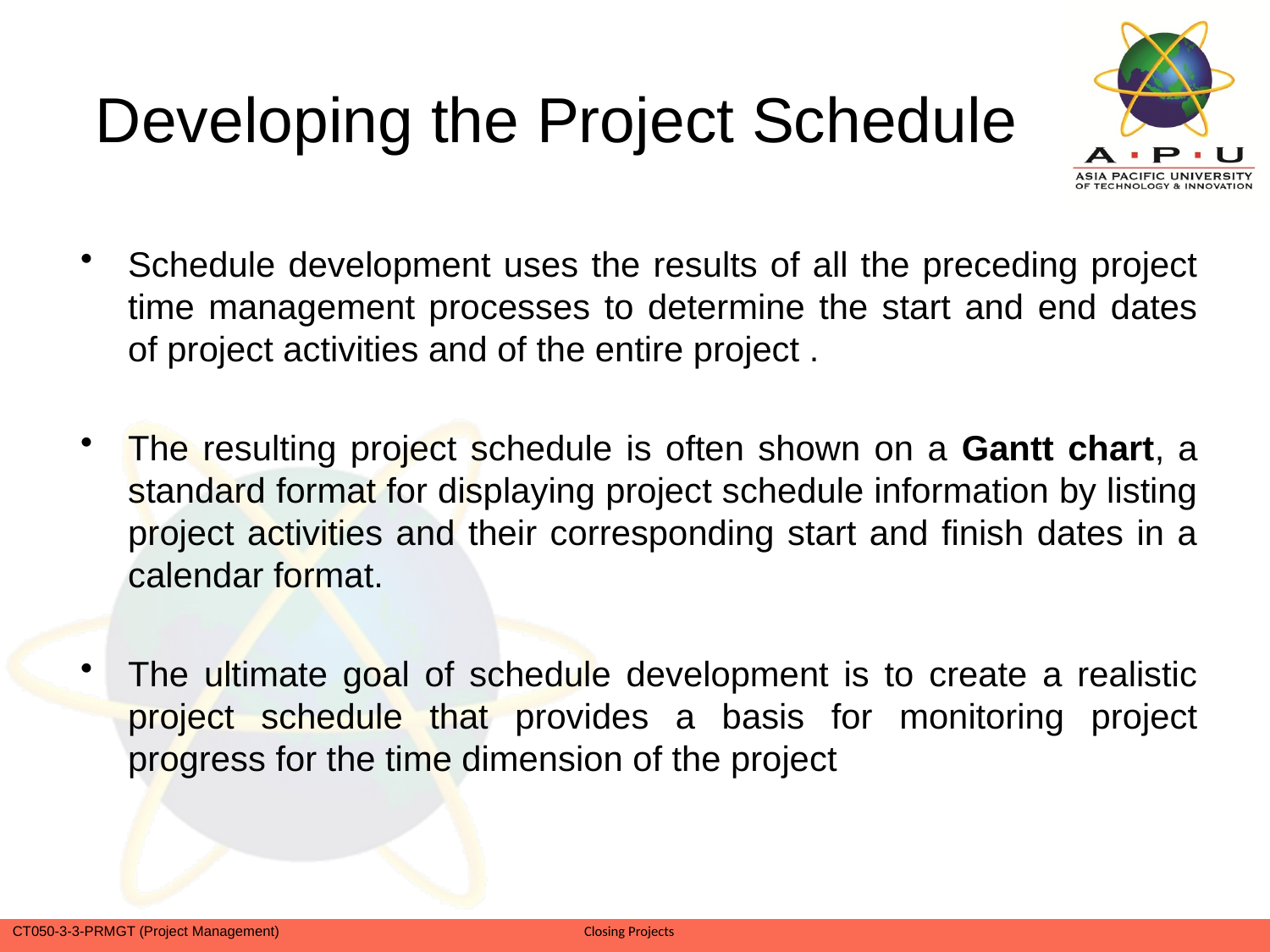

# Developing the Project Schedule
Schedule development uses the results of all the preceding project time management processes to determine the start and end dates of project activities and of the entire project .

The resulting project schedule is often shown on a Gantt chart, a standard format for displaying project schedule information by listing project activities and their corresponding start and finish dates in a calendar format.

The ultimate goal of schedule development is to create a realistic project schedule that provides a basis for monitoring project progress for the time dimension of the project